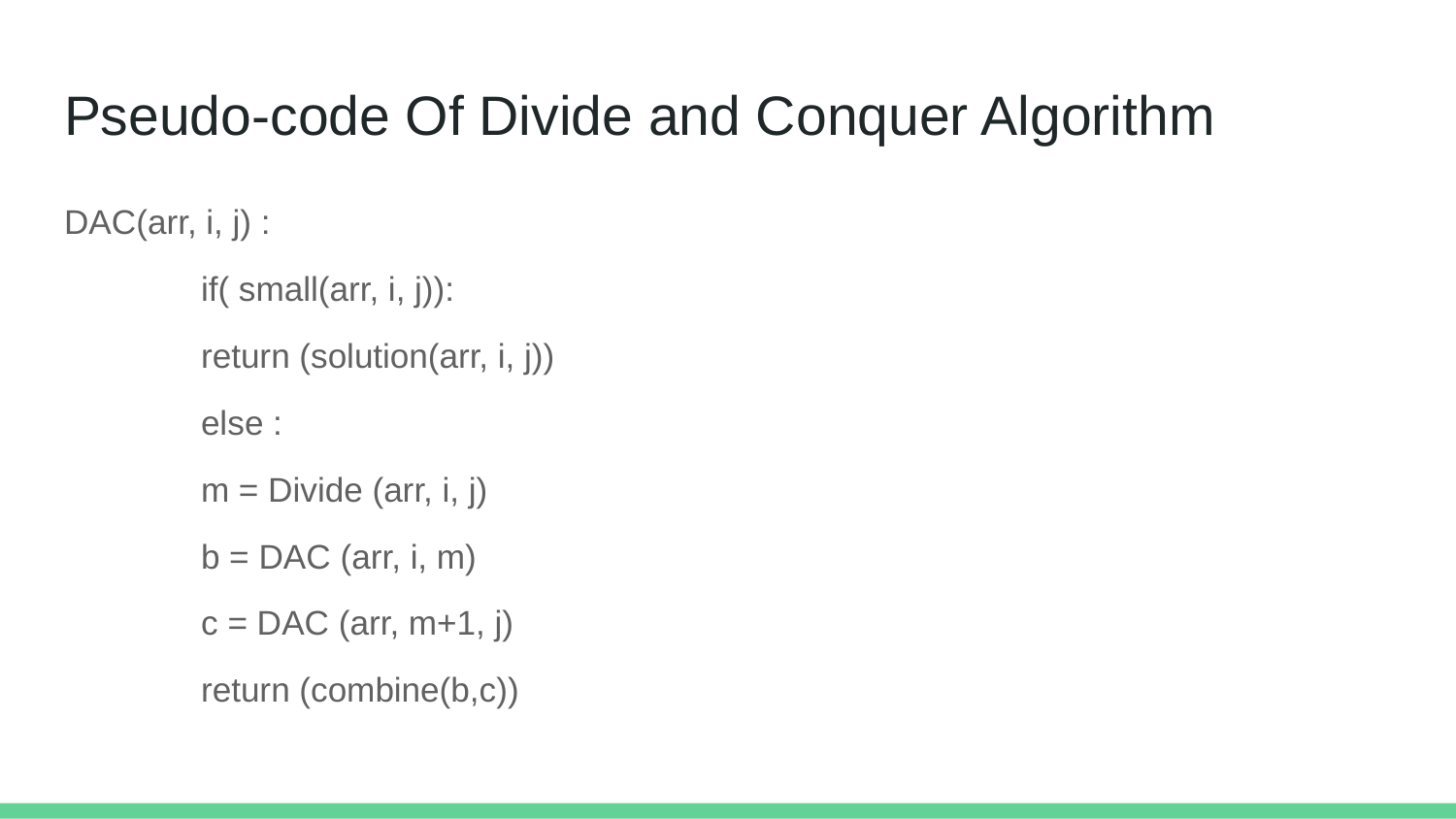

# Pseudo-code Of Divide and Conquer Algorithm
DAC(arr, i, j) :
	if( small(arr, i, j)):
		return (solution(arr, i, j))
	else :
		m = Divide (arr, i, j)
		b = DAC (arr, i, m)
		c = DAC (arr, m+1, j)
	return (combine(b,c))